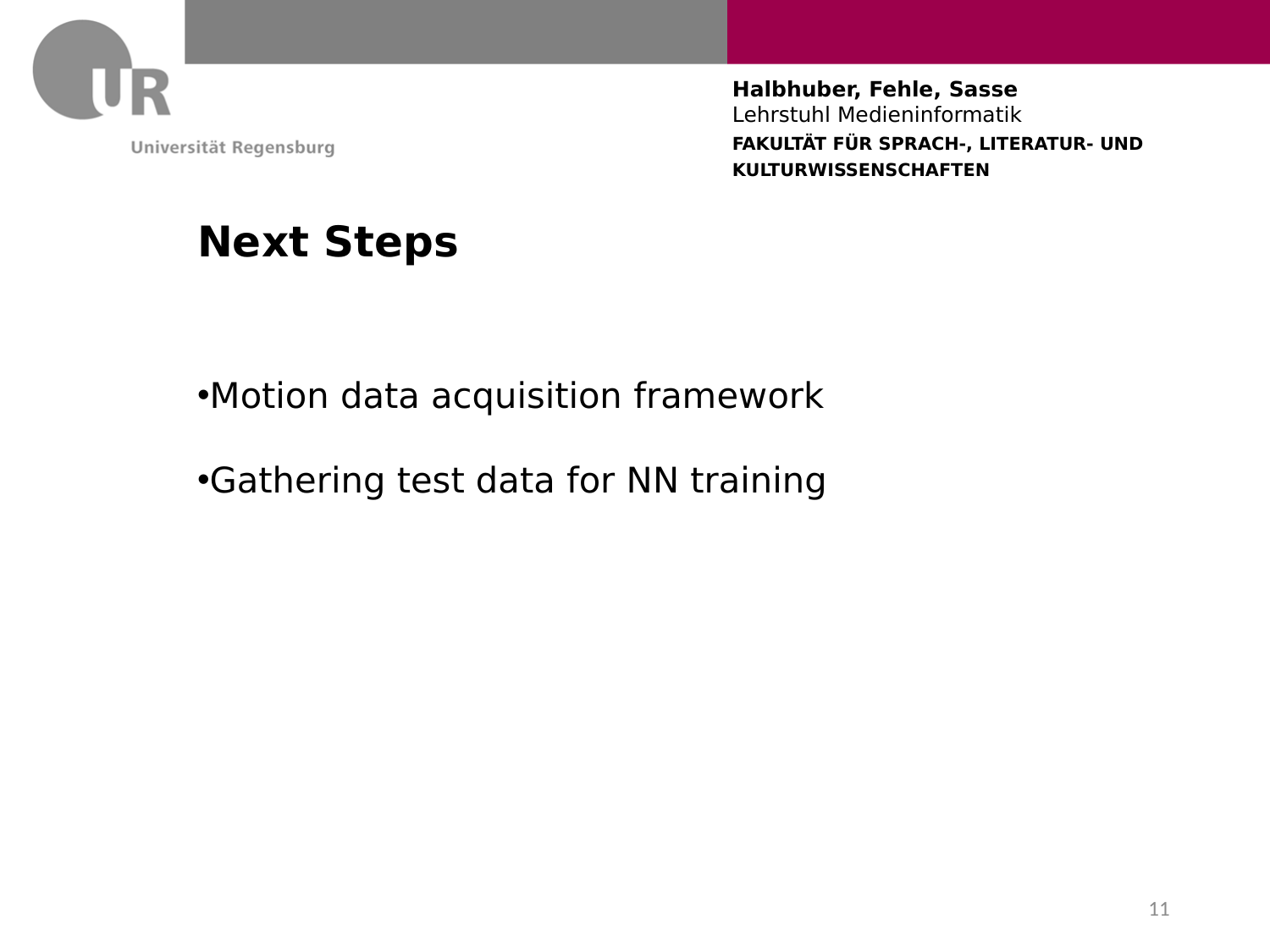

# Next Steps

Motion data acquisition framework

Gathering test data for NN training
11